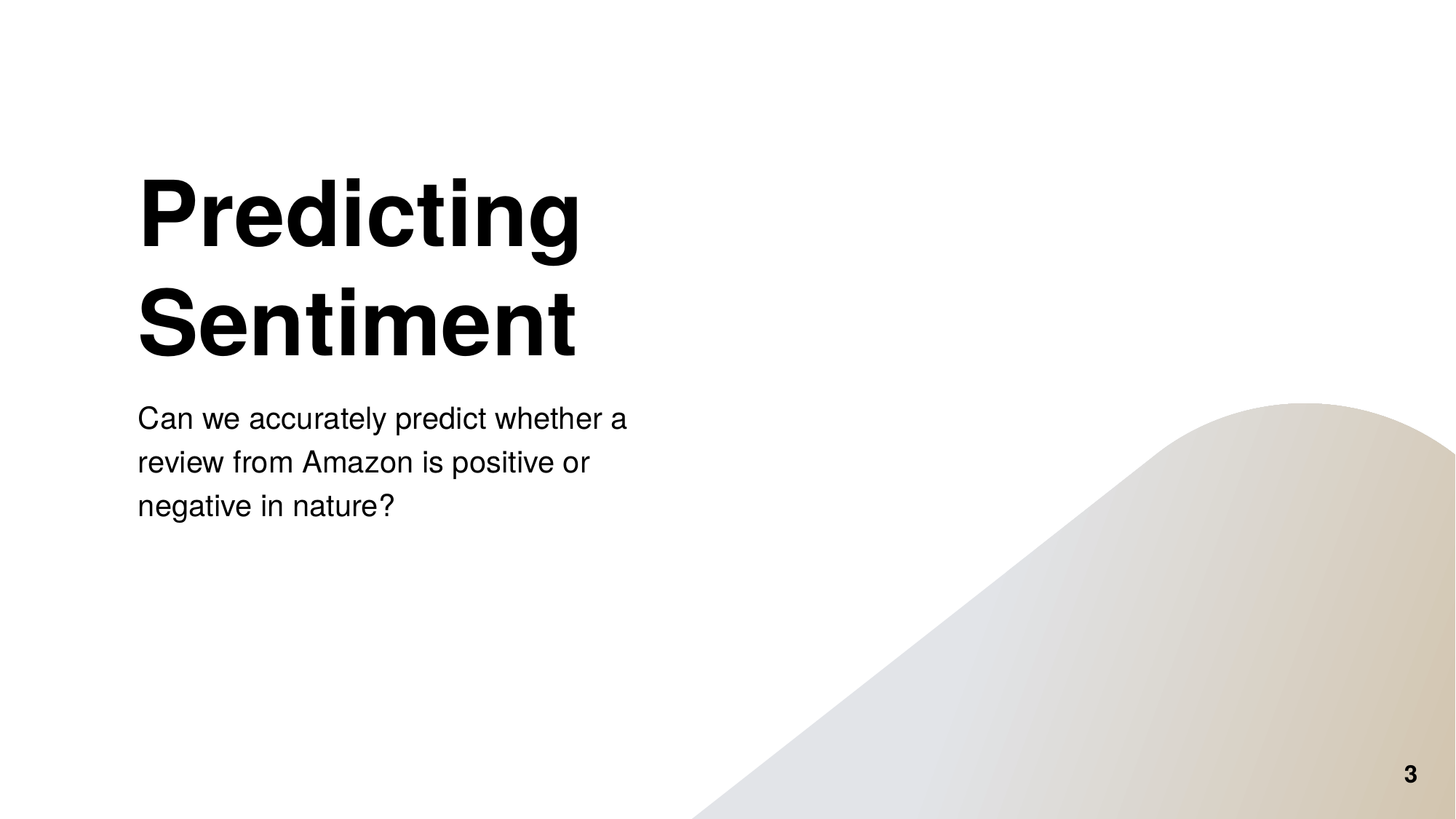

# Predicting Sentiment
Can we accurately predict whether a review from Amazon is positive or negative in nature?
3